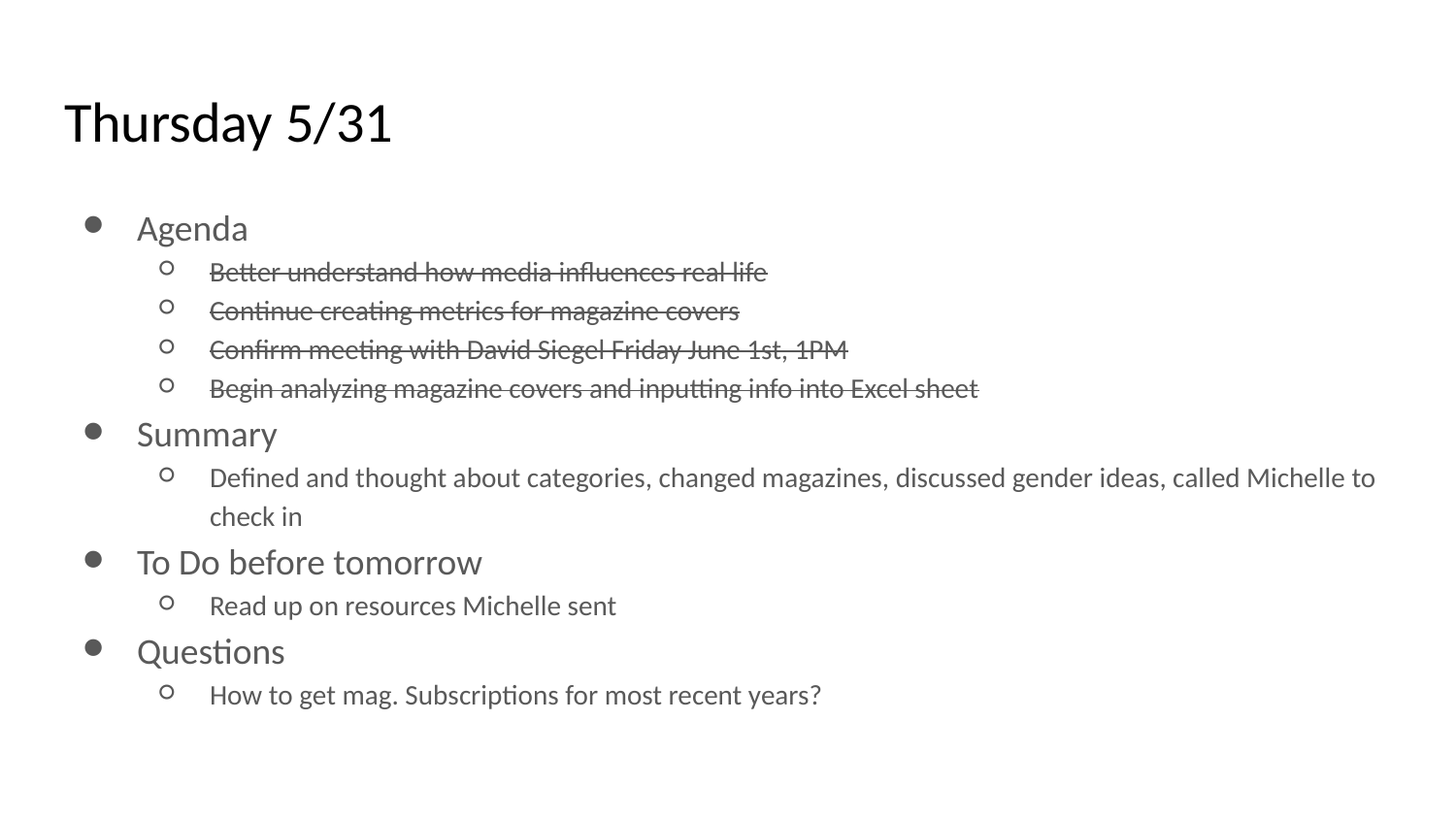

# Thursday 5/31
Agenda
Better understand how media influences real life
Continue creating metrics for magazine covers
Confirm meeting with David Siegel Friday June 1st, 1PM
Begin analyzing magazine covers and inputting info into Excel sheet
Summary
Defined and thought about categories, changed magazines, discussed gender ideas, called Michelle to check in
To Do before tomorrow
Read up on resources Michelle sent
Questions
How to get mag. Subscriptions for most recent years?